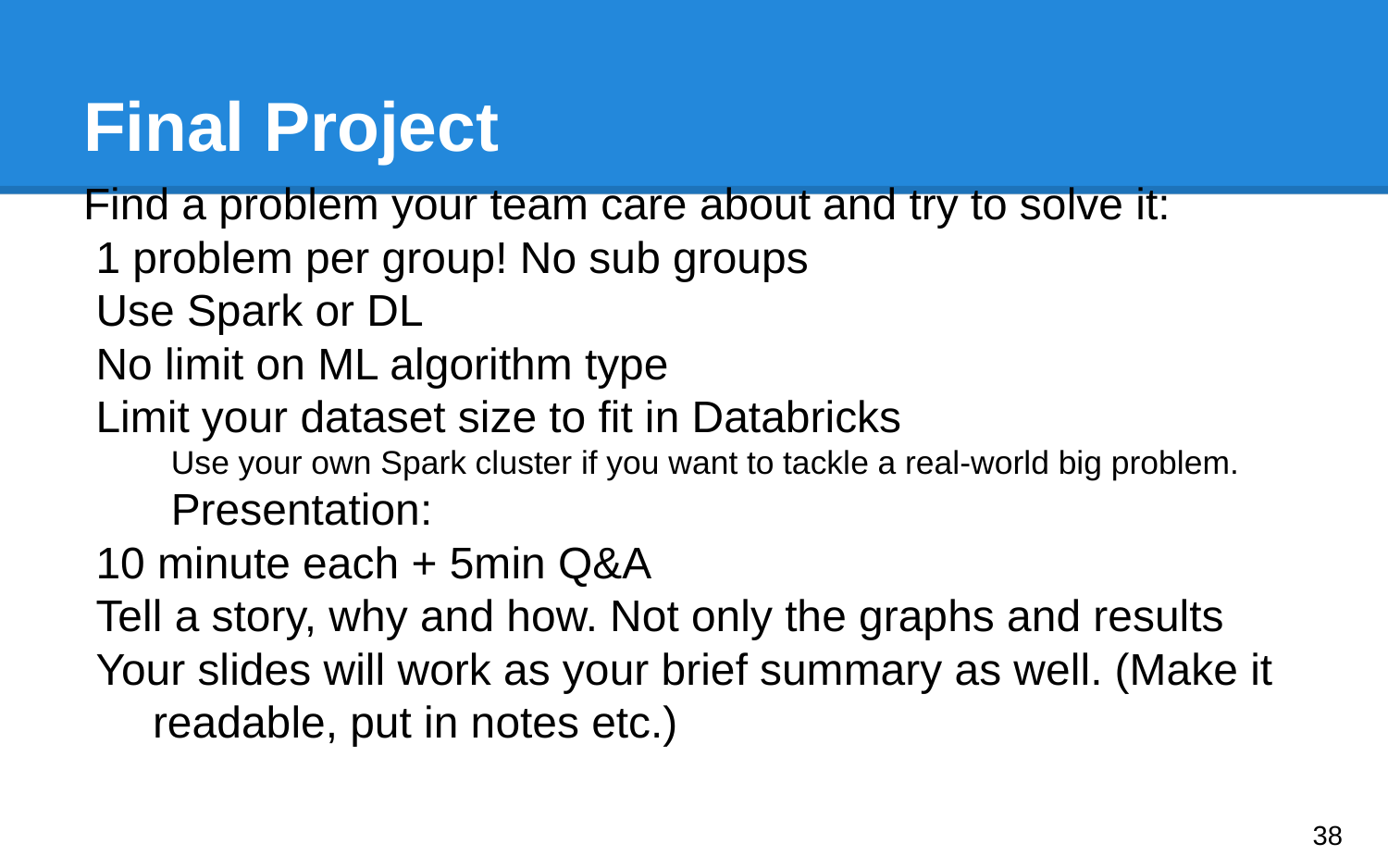

# Final Project
Find a problem your team care about and try to solve it:
1 problem per group! No sub groups
Use Spark or DL
No limit on ML algorithm type
Limit your dataset size to fit in Databricks
Use your own Spark cluster if you want to tackle a real-world big problem.
Presentation:
10 minute each + 5min Q&A
Tell a story, why and how. Not only the graphs and results
Your slides will work as your brief summary as well. (Make it readable, put in notes etc.)
38